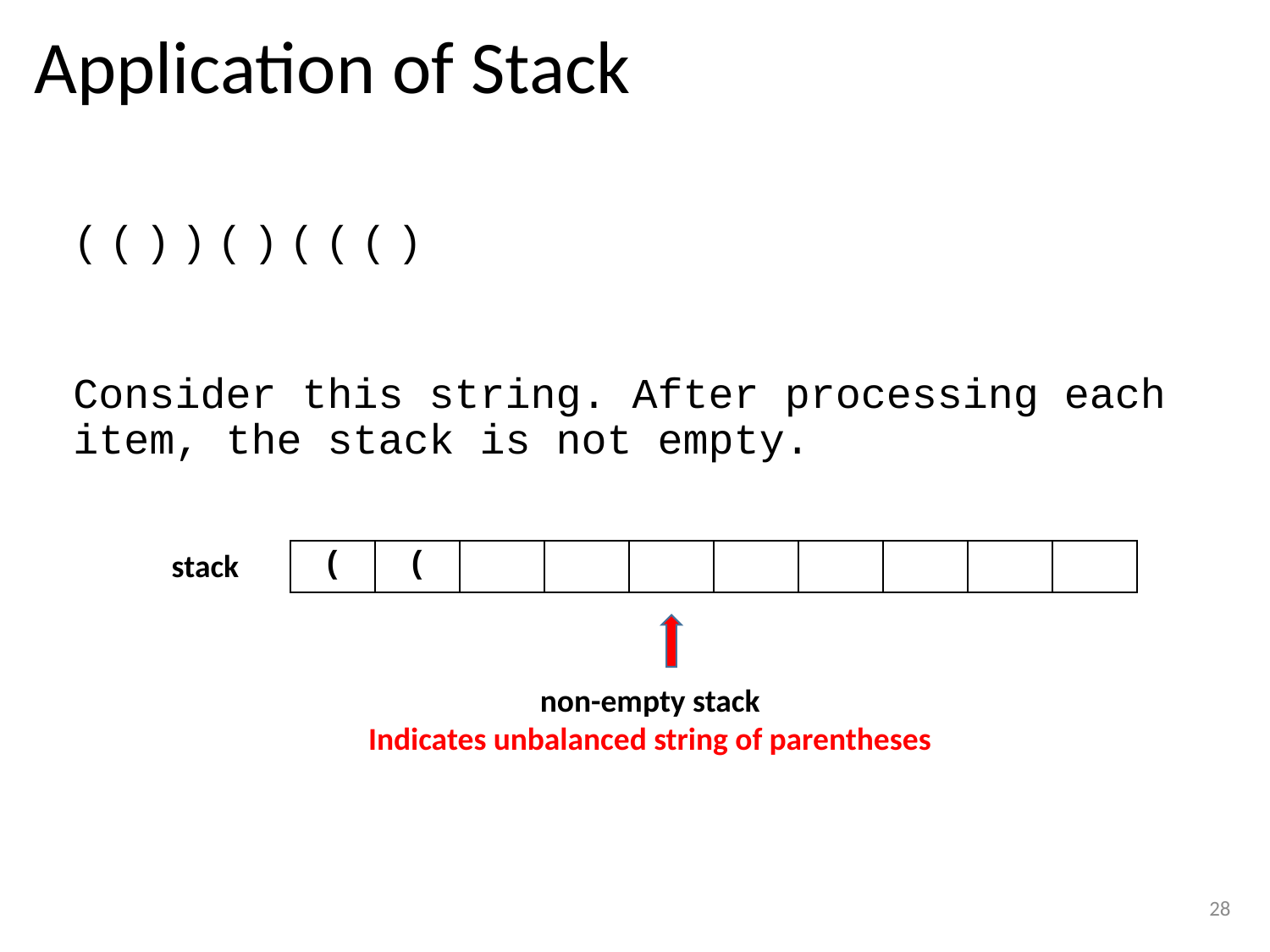

# Application of Stack
(())()((()

Consider this string. After processing each item, the stack is not empty.
stack
| ( | ( |  |  |  |  |  |  |  |  |
| --- | --- | --- | --- | --- | --- | --- | --- | --- | --- |

non-empty stack
Indicates unbalanced string of parentheses
28